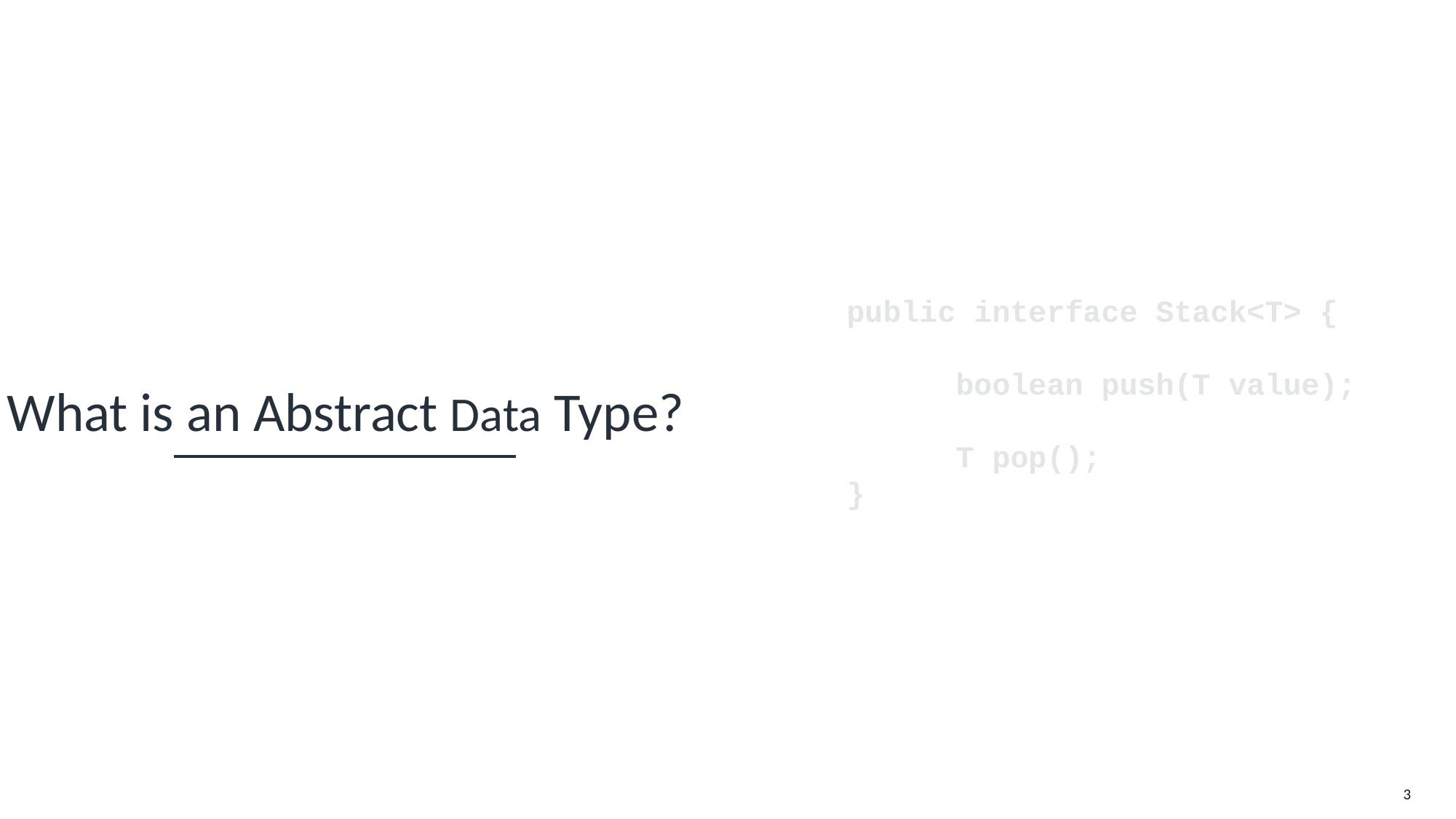

# What is an Abstract Data Type?
public interface Stack<T> {

	boolean push(T value);

	T pop();
}